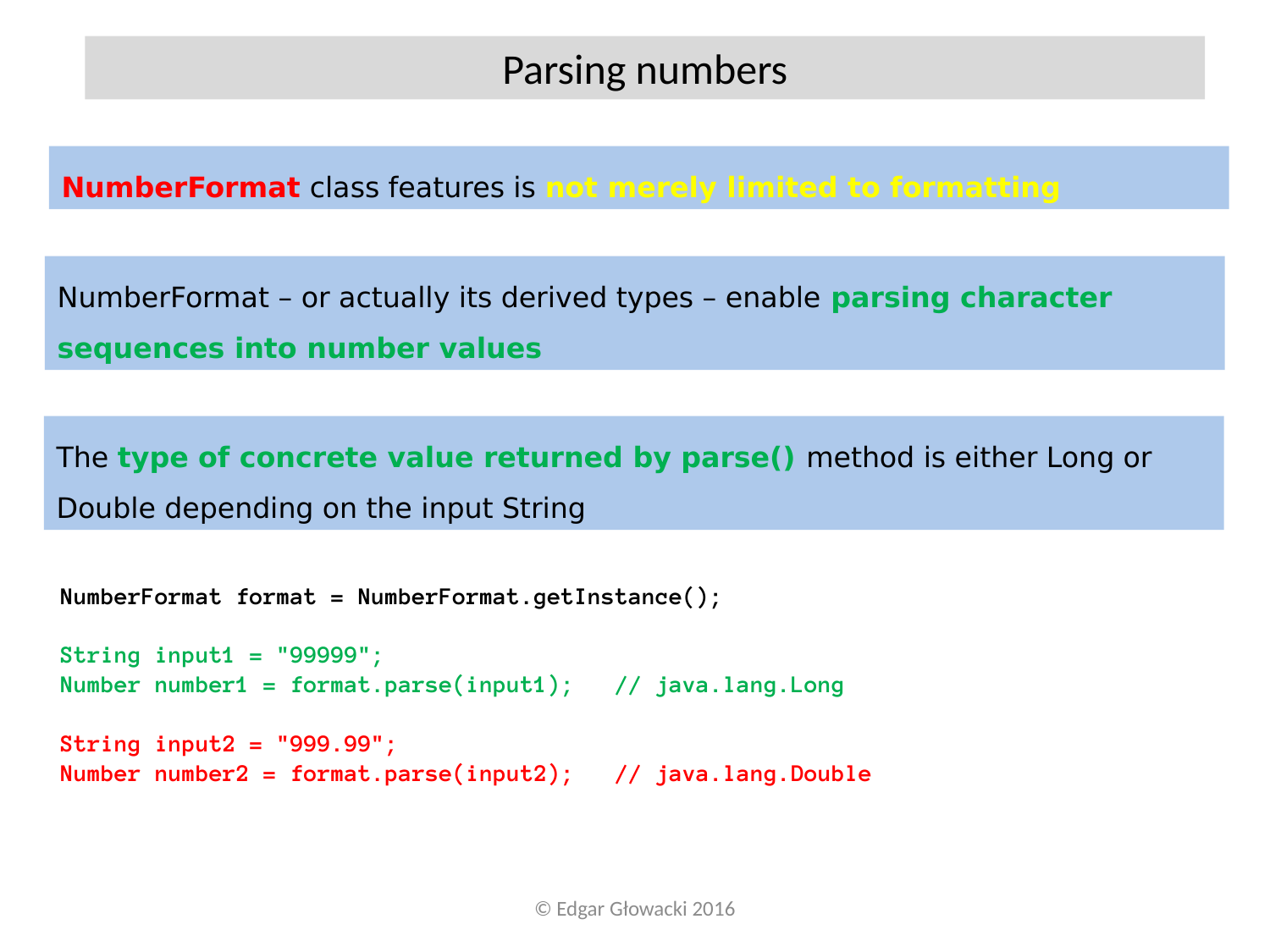

Parsing numbers
NumberFormat class features is not merely limited to formatting
NumberFormat – or actually its derived types – enable parsing character sequences into number values
The type of concrete value returned by parse() method is either Long or Double depending on the input String
NumberFormat format = NumberFormat.getInstance();

String input1 = "99999";
Number number1 = format.parse(input1);   // java.lang.Long

String input2 = "999.99";
Number number2 = format.parse(input2);   // java.lang.Double
© Edgar Głowacki 2016